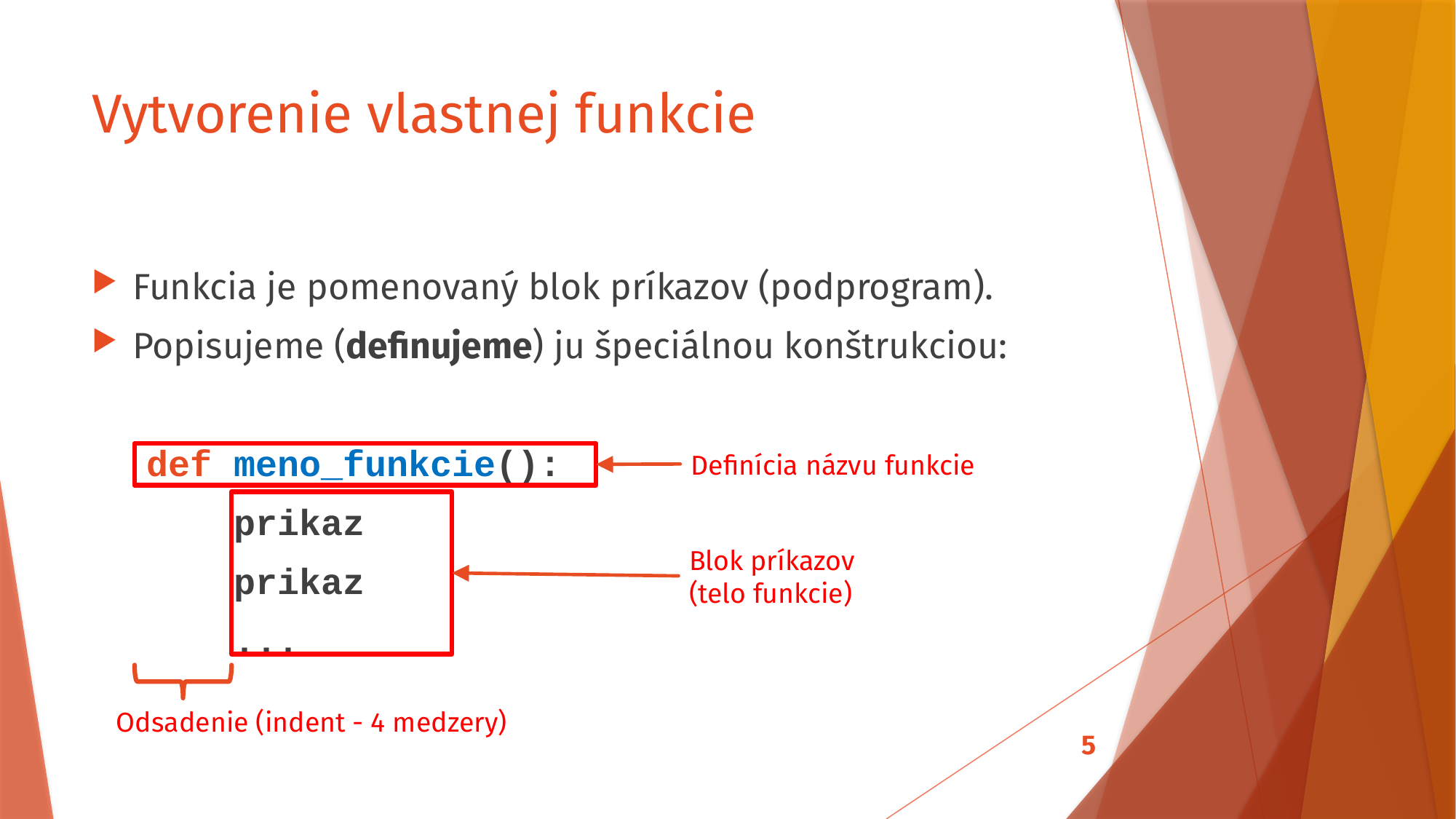

# Vytvorenie vlastnej funkcie
Funkcia je pomenovaný blok príkazov (podprogram).
Popisujeme (definujeme) ju špeciálnou konštrukciou:

def meno_funkcie():
    prikaz
    prikaz
    ...
Definícia názvu funkcie

Blok príkazov
(telo funkcie)

Odsadenie (indent - 4 medzery)
5